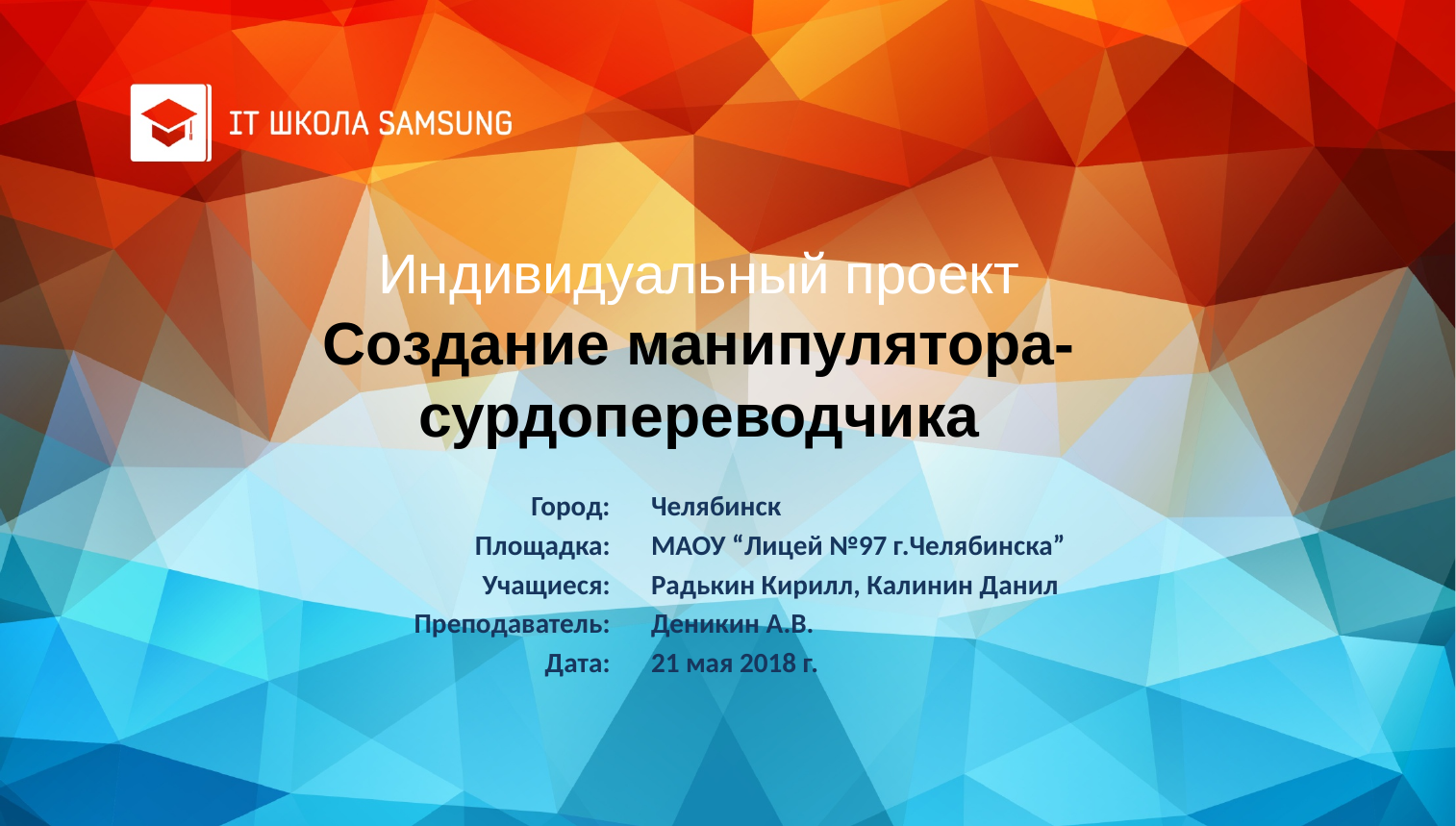

Индивидуальный проект
Создание манипулятора-сурдопереводчика
Город:
Площадка:
Учащиеся:
Преподаватель:
Дата:
Челябинск
МАОУ “Лицей №97 г.Челябинска”
Радькин Кирилл, Калинин Данил
Деникин А.В.
21 мая 2018 г.